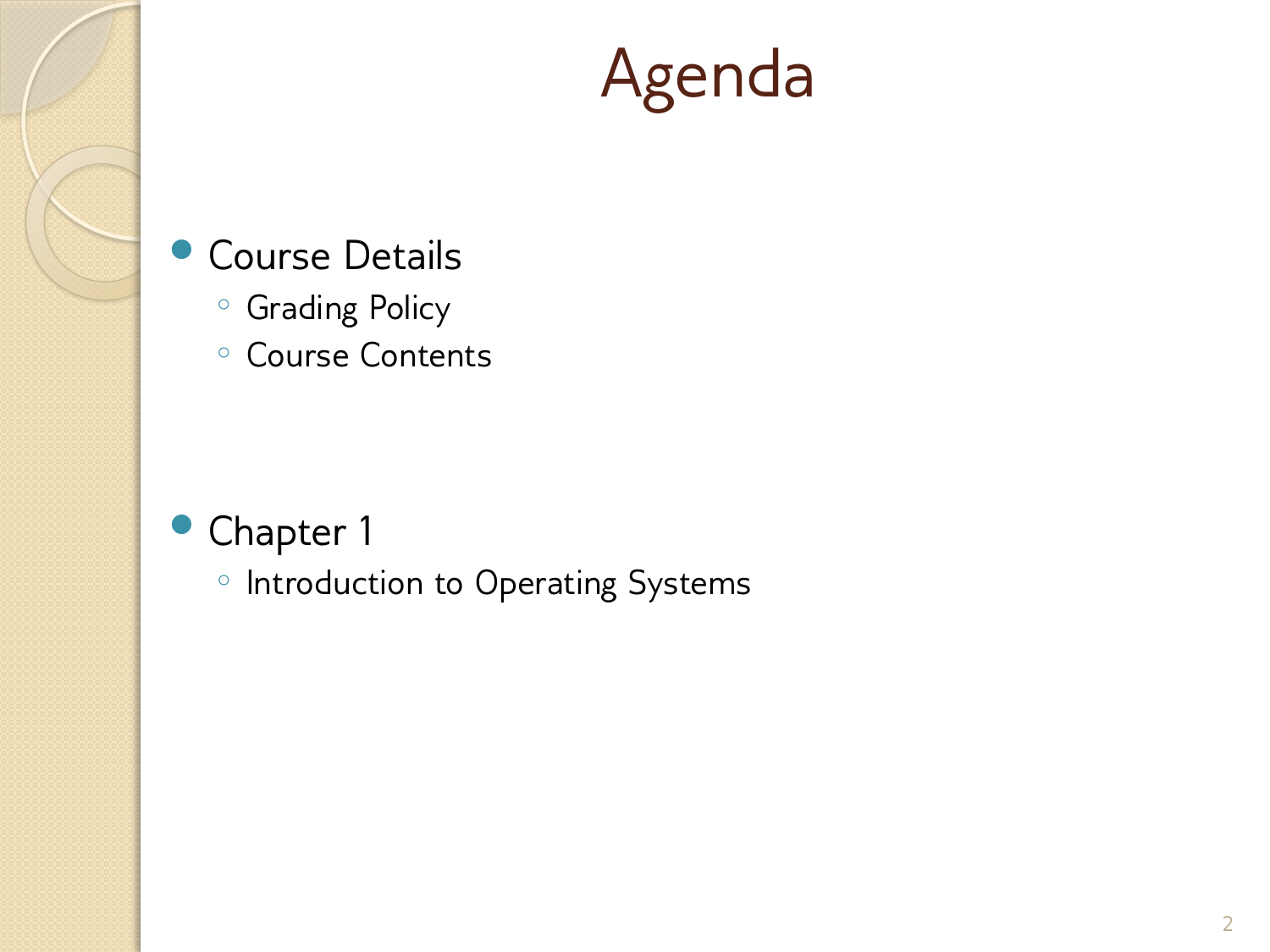

# Agenda
Course Details
Grading Policy
Course Contents

Chapter 1
Introduction to Operating Systems
2